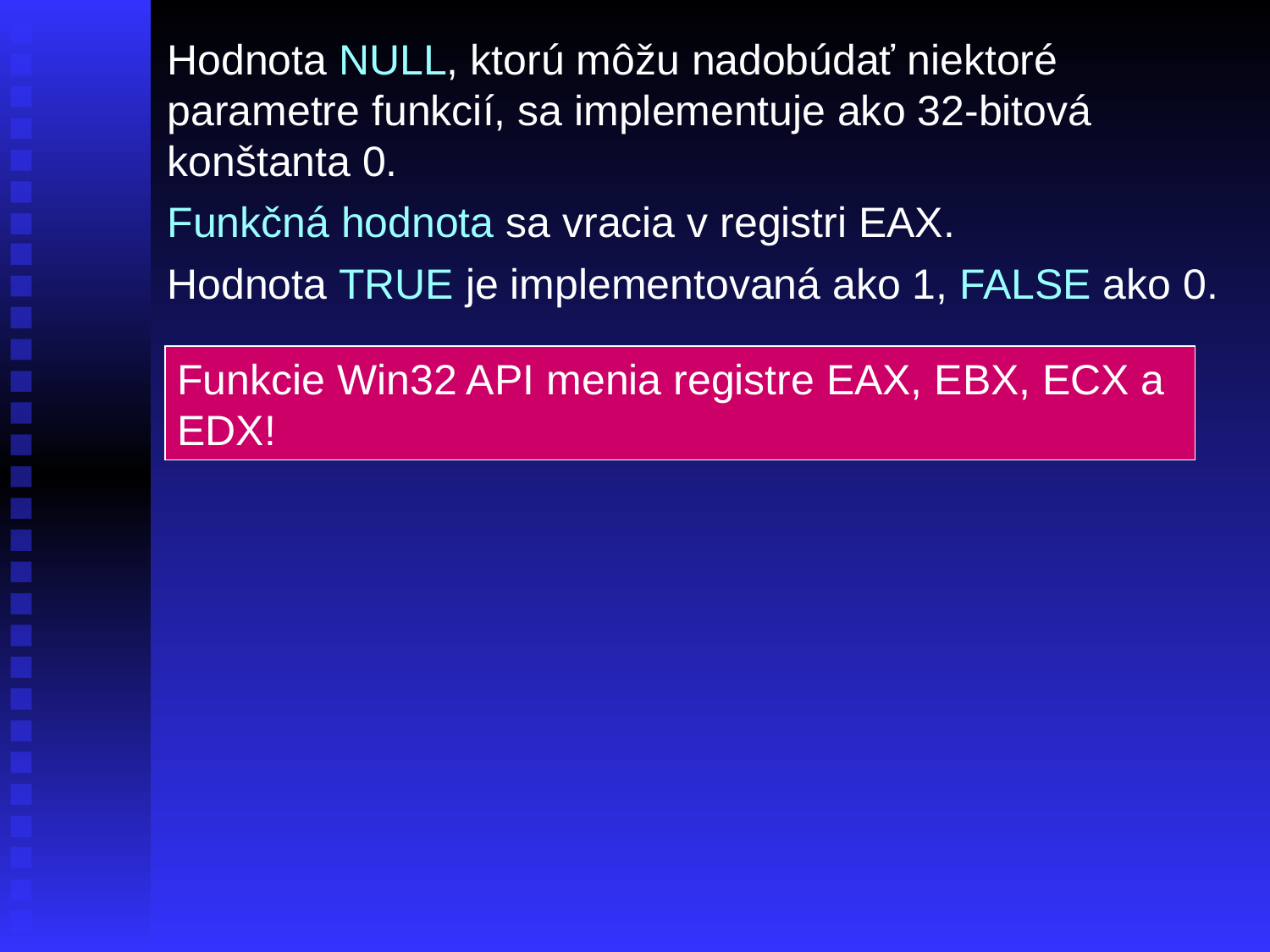

Hodnota NULL, ktorú môžu nadobúdať niektoré parametre funkcií, sa implementuje ako 32-bitová konštanta 0.
Funkčná hodnota sa vracia v registri EAX.
Hodnota TRUE je implementovaná ako 1, FALSE ako 0.
Funkcie Win32 API menia registre EAX, EBX, ECX a EDX!